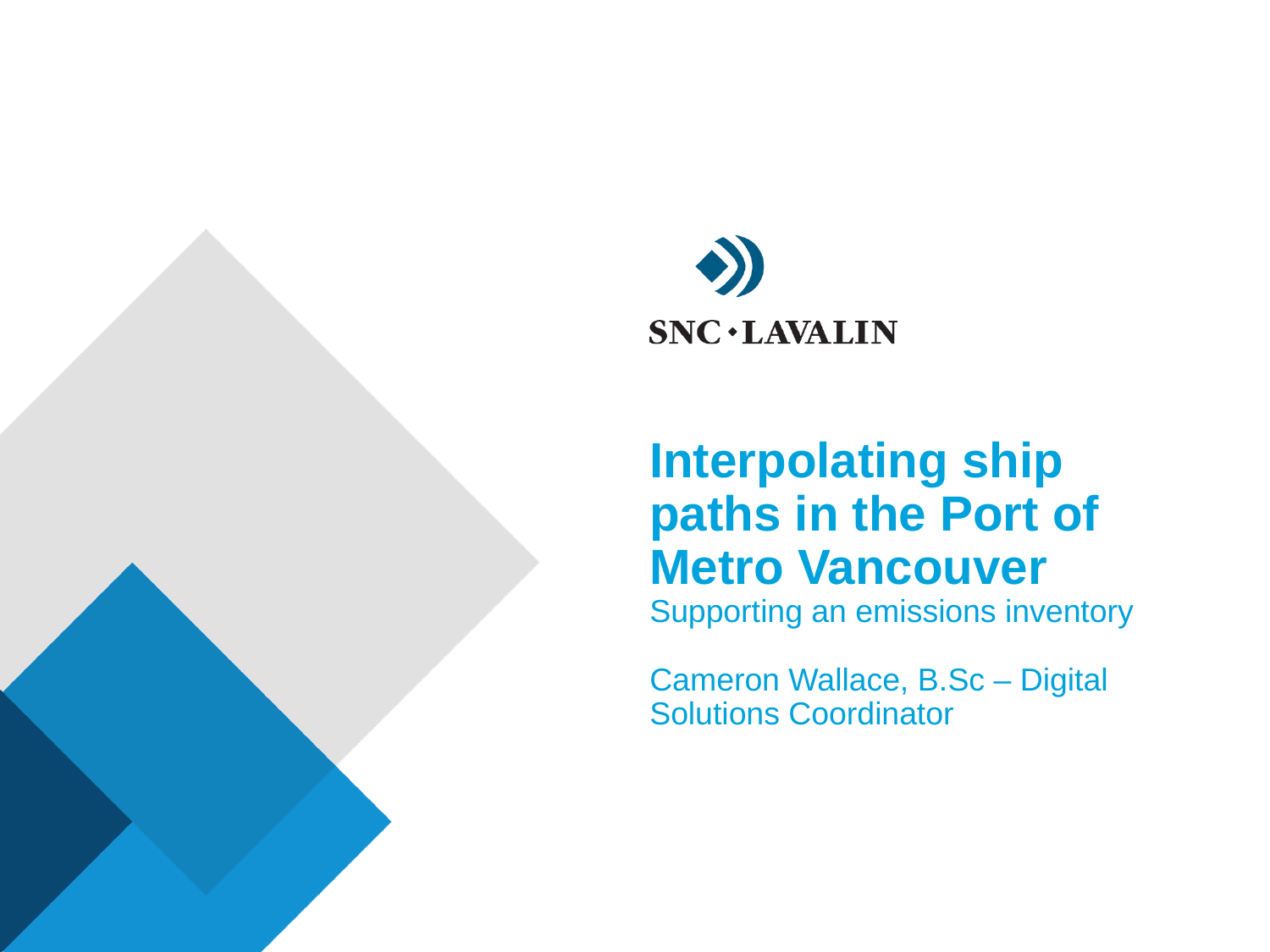

Interpolating ship paths in the Port of Metro Vancouver
Supporting an emissions inventory

Cameron Wallace, B.Sc – Digital Solutions Coordinator